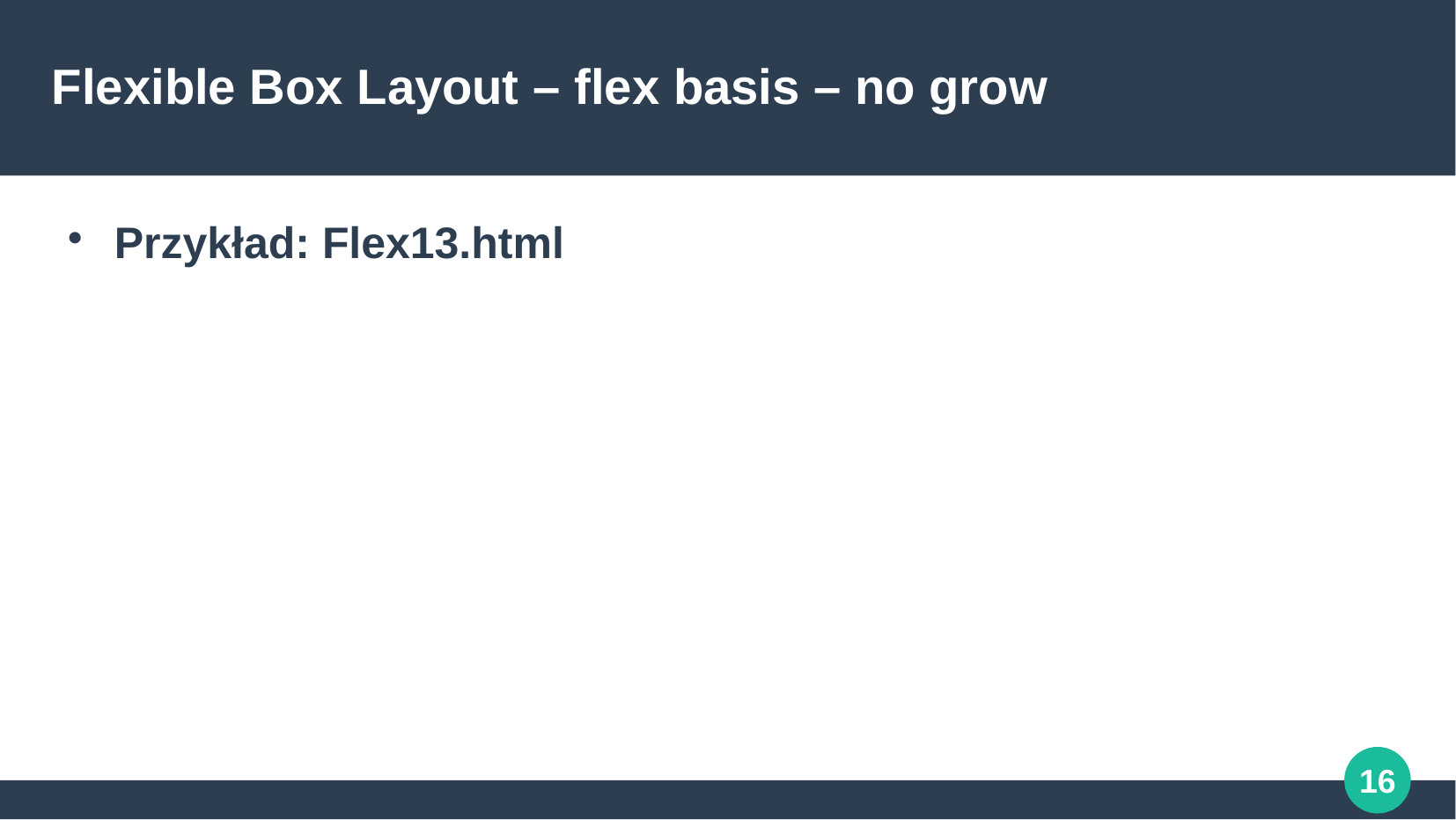

# Flexible Box Layout – flex basis – no grow
Przykład: Flex13.html